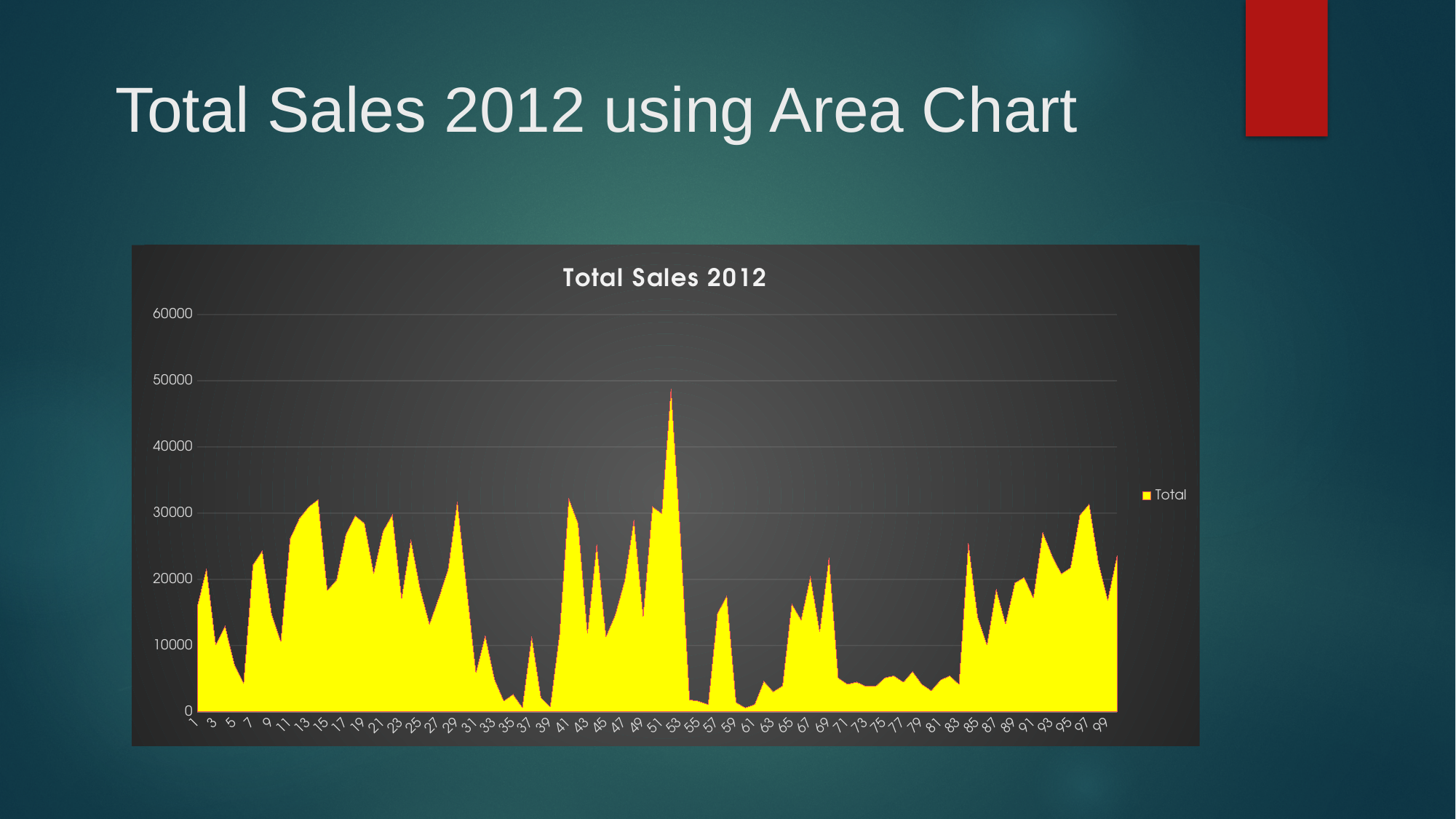

# Total Sales 2012 using Area Chart

### Chart: Total Sales 2012

| Category | Total |
|---|---|
| 1 | 15841.0 |
| 2 | 21598.0 |
| 3 | 10080.0 |
| 4 | 12963.0 |
| 5 | 7205.0 |
| 6 | 4325.0 |
| 7 | 22183.0 |
| 8 | 24322.0 |
| 9 | 14865.0 |
| 10 | 10624.0 |
| 11 | 26149.0 |
| 12 | 29211.0 |
| 13 | 30952.0 |
| 14 | 32042.0 |
| 15 | 18329.0 |
| 16 | 19922.0 |
| 17 | 26772.0 |
| 18 | 29613.0 |
| 19 | 28476.0 |
| 20 | 20930.0 |
| 21 | 27274.0 |
| 22 | 29764.0 |
| 23 | 17135.0 |
| 24 | 25962.0 |
| 25 | 18528.0 |
| 26 | 13258.0 |
| 27 | 17208.0 |
| 28 | 21474.0 |
| 29 | 31730.0 |
| 30 | 18730.0 |
| 31 | 5922.0 |
| 32 | 11502.0 |
| 33 | 4931.0 |
| 34 | 1648.0 |
| 35 | 2632.0 |
| 36 | 662.0 |
| 37 | 11365.0 |
| 38 | 2125.0 |
| 39 | 759.0 |
| 40 | 11736.0 |
| 41 | 32206.0 |
| 42 | 28441.0 |
| 43 | 11856.0 |
| 44 | 25212.0 |
| 45 | 11369.0 |
| 46 | 14666.0 |
| 47 | 19773.0 |
| 48 | 28952.0 |
| 49 | 14455.0 |
| 50 | 30987.0 |
| 51 | 29949.0 |
| 52 | 48720.0 |
| 53 | 27074.0 |
| 54 | 1802.0 |
| 55 | 1591.0 |
| 56 | 1082.0 |
| 57 | 14874.0 |
| 58 | 17494.0 |
| 59 | 1428.0 |
| 60 | 598.0 |
| 61 | 1104.0 |
| 62 | 4608.0 |
| 63 | 3038.0 |
| 64 | 3922.0 |
| 65 | 16297.0 |
| 66 | 13885.0 |
| 67 | 20413.0 |
| 68 | 12087.0 |
| 69 | 23252.0 |
| 70 | 5115.0 |
| 71 | 4159.0 |
| 72 | 4475.0 |
| 73 | 3837.0 |
| 74 | 3837.0 |
| 75 | 5115.0 |
| 76 | 5433.0 |
| 77 | 4475.0 |
| 78 | 6078.0 |
| 79 | 4159.0 |
| 80 | 3198.0 |
| 81 | 4794.0 |
| 82 | 5433.0 |
| 83 | 4159.0 |
| 84 | 25367.0 |
| 85 | 14288.0 |
| 86 | 10096.0 |
| 87 | 18491.0 |
| 88 | 13290.0 |
| 89 | 19452.0 |
| 90 | 20295.0 |
| 91 | 17228.0 |
| 92 | 27093.0 |
| 93 | 23635.0 |
| 94 | 20846.0 |
| 95 | 21761.0 |
| 96 | 29723.0 |
| 97 | 31376.0 |
| 98 | 22471.0 |
| 99 | 16840.0 |
| 100 | 23560.0 |